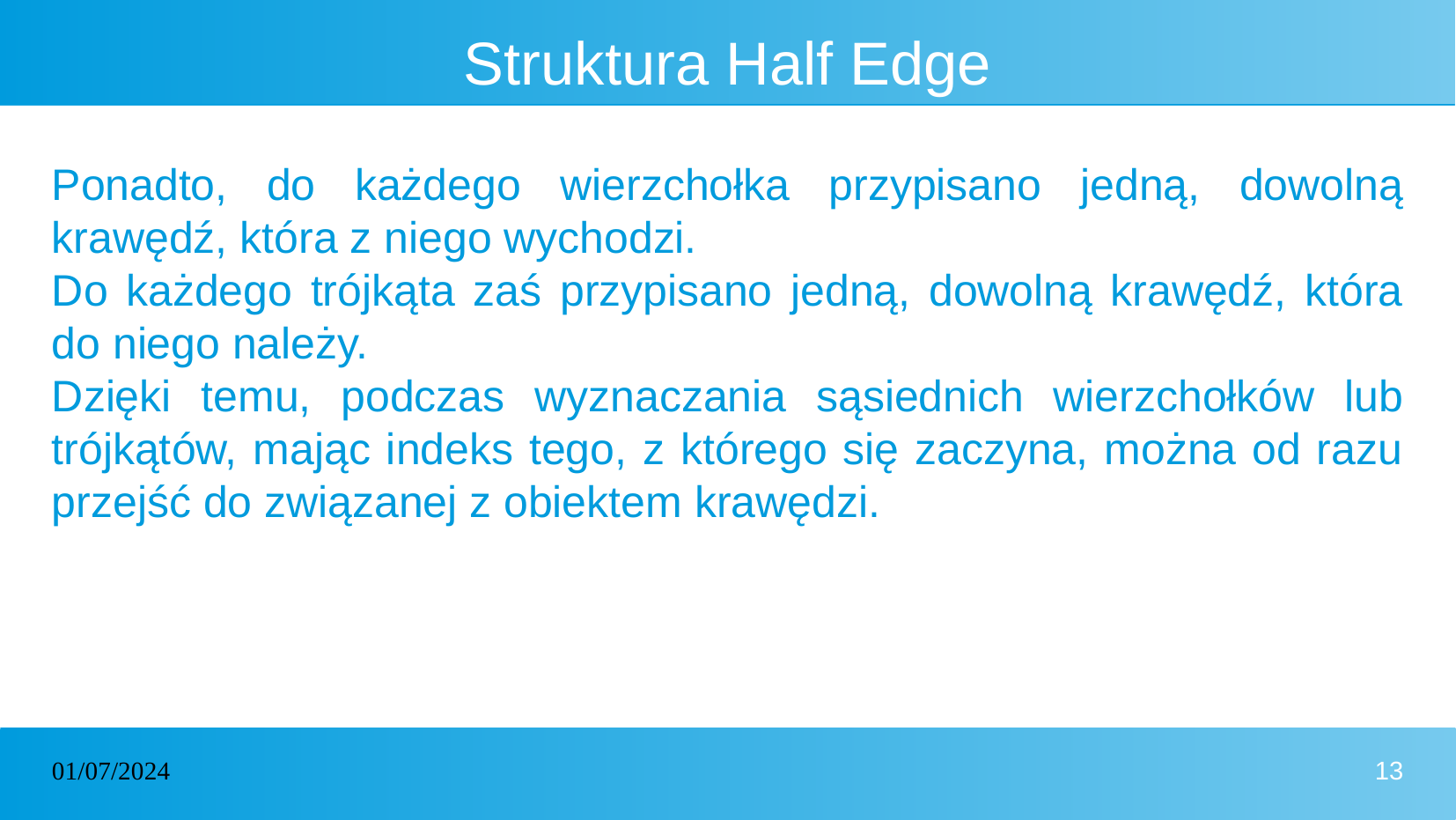

# Struktura Half Edge
Ponadto, do każdego wierzchołka przypisano jedną, dowolną krawędź, która z niego wychodzi.
Do każdego trójkąta zaś przypisano jedną, dowolną krawędź, która do niego należy.
Dzięki temu, podczas wyznaczania sąsiednich wierzchołków lub trójkątów, mając indeks tego, z którego się zaczyna, można od razu przejść do związanej z obiektem krawędzi.
01/07/2024
13